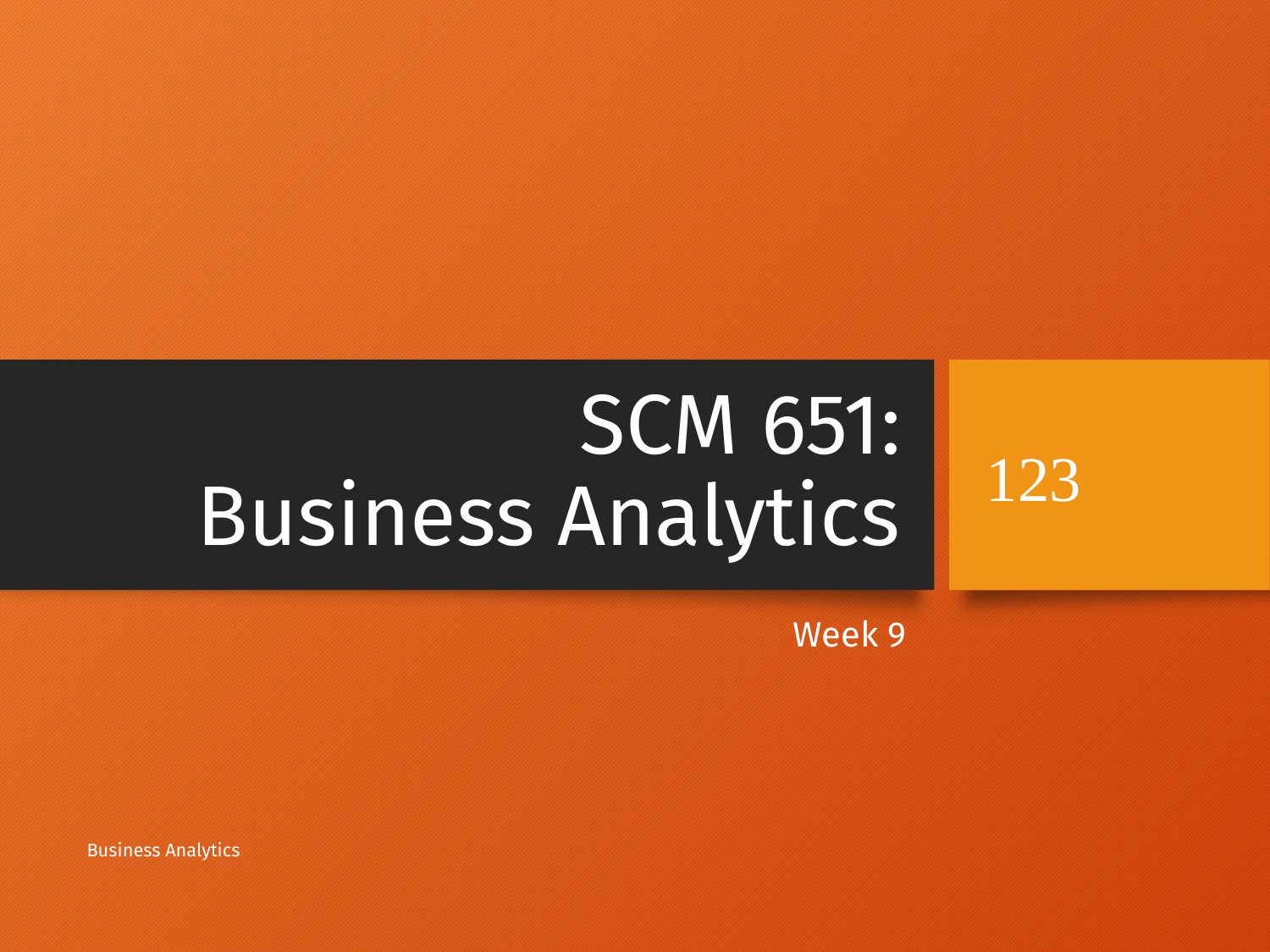

# SCM 651: Business Analytics
123
Week 9
Business Analytics